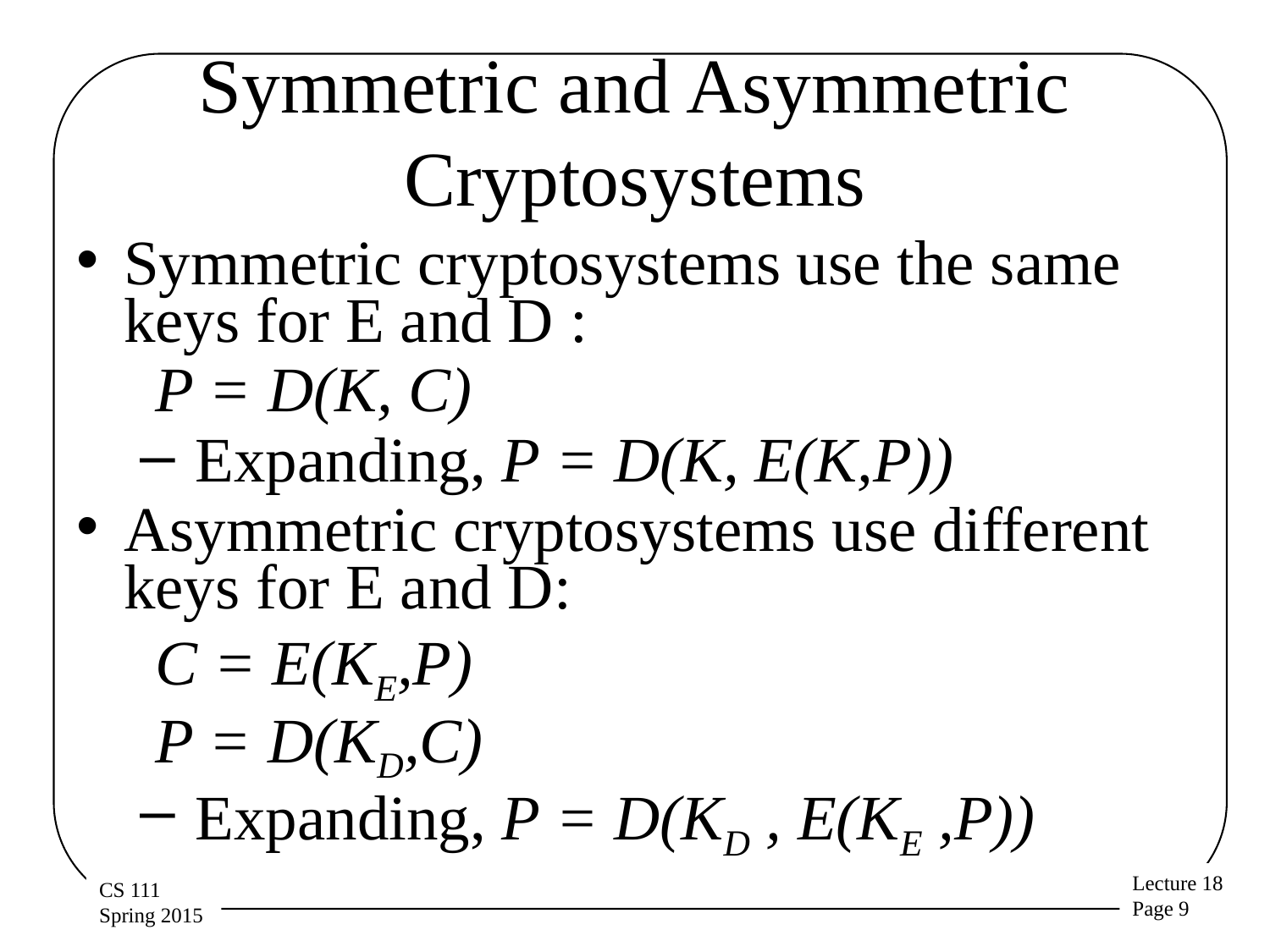

# Symmetric and Asymmetric Cryptosystems
Symmetric cryptosystems use the same keys for E and D :
 P = D(K, C)
 Expanding, P = D(K, E(K,P))
Asymmetric cryptosystems use different keys for E and D:
 C = E(KE,P)
 P = D(KD,C)
 Expanding, P = D(KD , E(KE ,P))